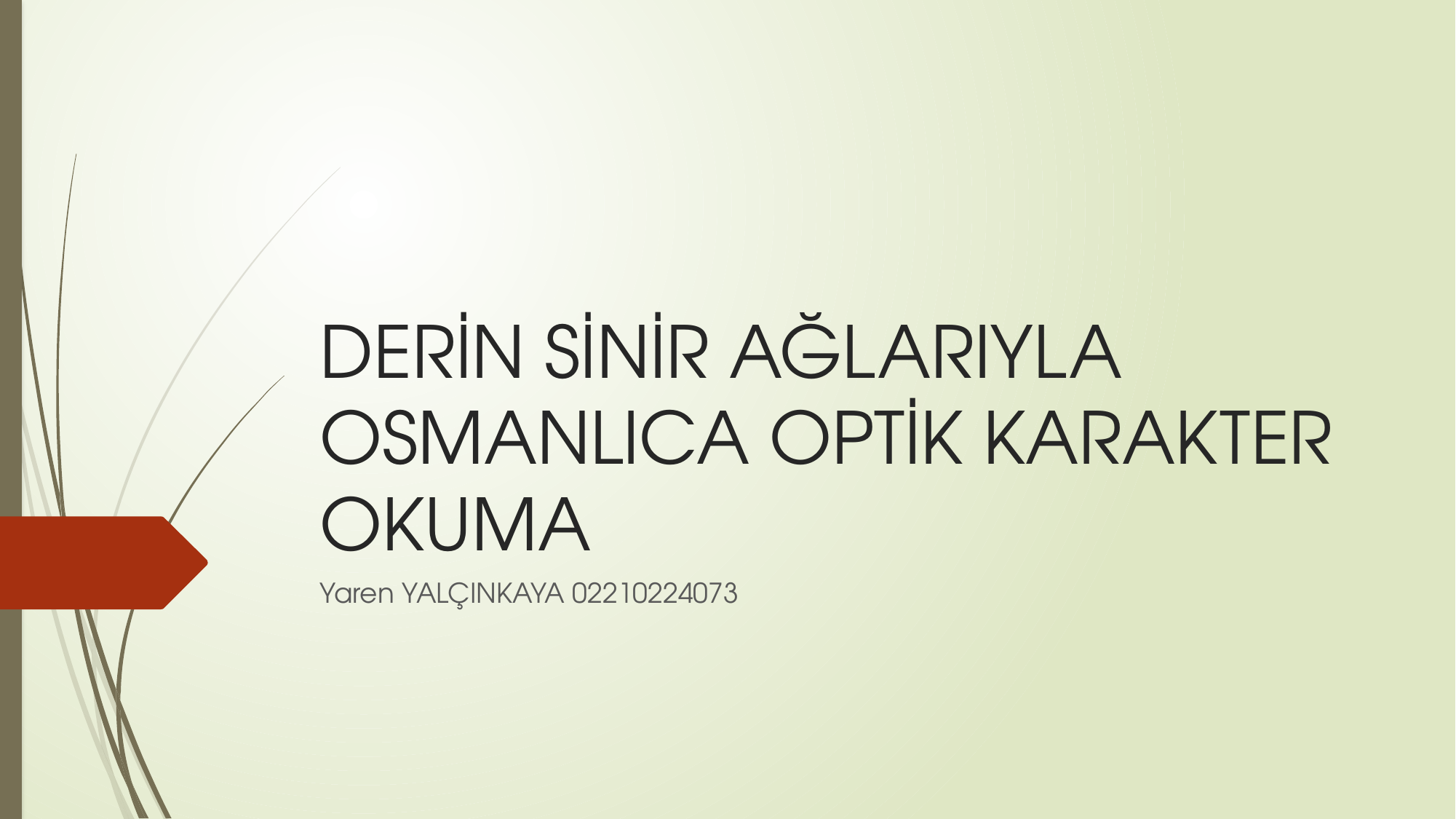

# DERİN SİNİR AĞLARIYLA OSMANLICA OPTİK KARAKTER OKUMA
Yaren YALÇINKAYA 02210224073